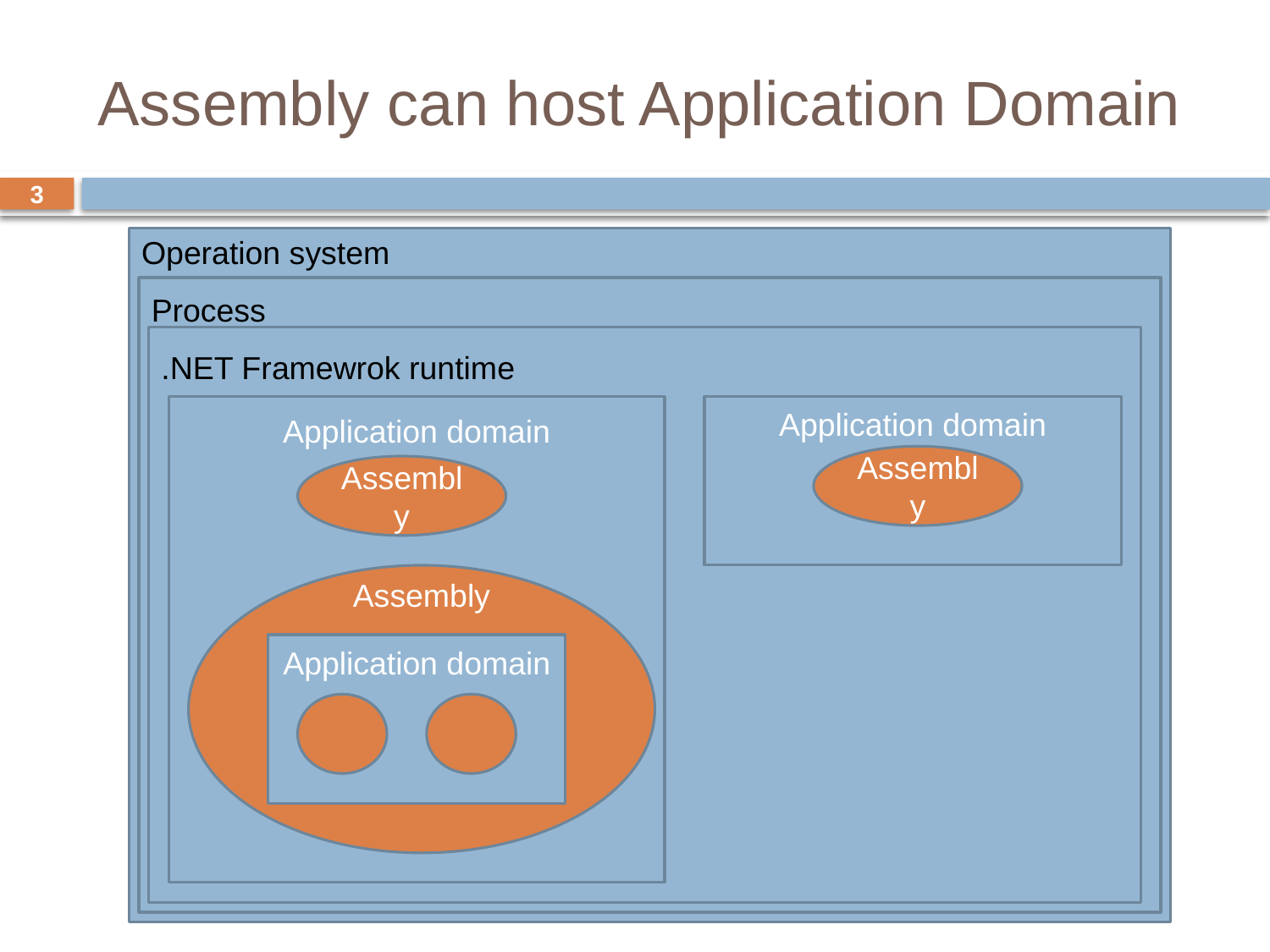

# Assembly can host Application Domain
3
Operation system

Process

.NET Framewrok runtime

Application domain

Application domain

Assembly
Assembly
Assembly

Application domain